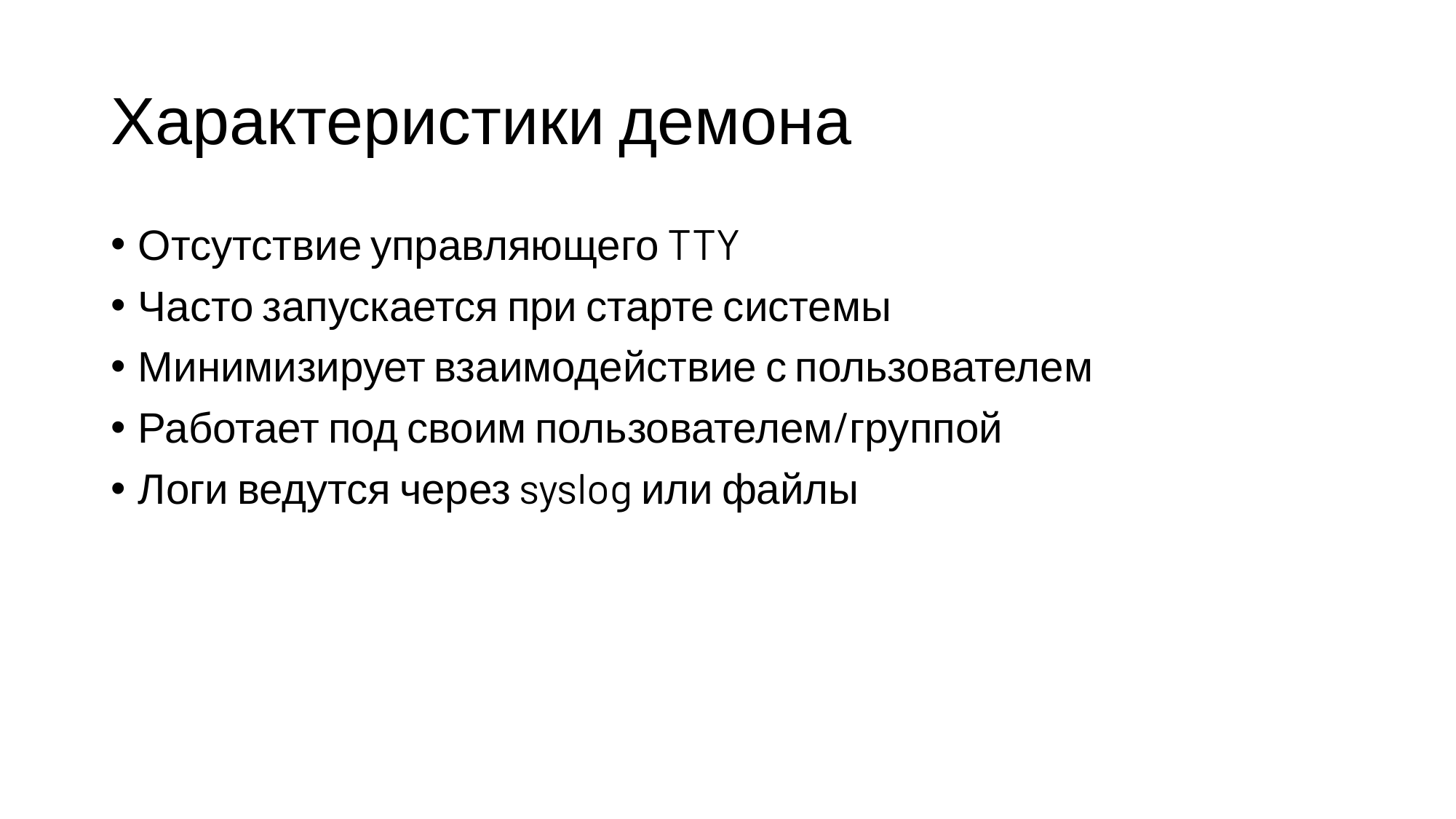

# Характеристики демона
Отсутствие управляющего TTY
Часто запускается при старте системы
Минимизирует взаимодействие с пользователем
Работает под своим пользователем/группой
Логи ведутся через syslog или файлы